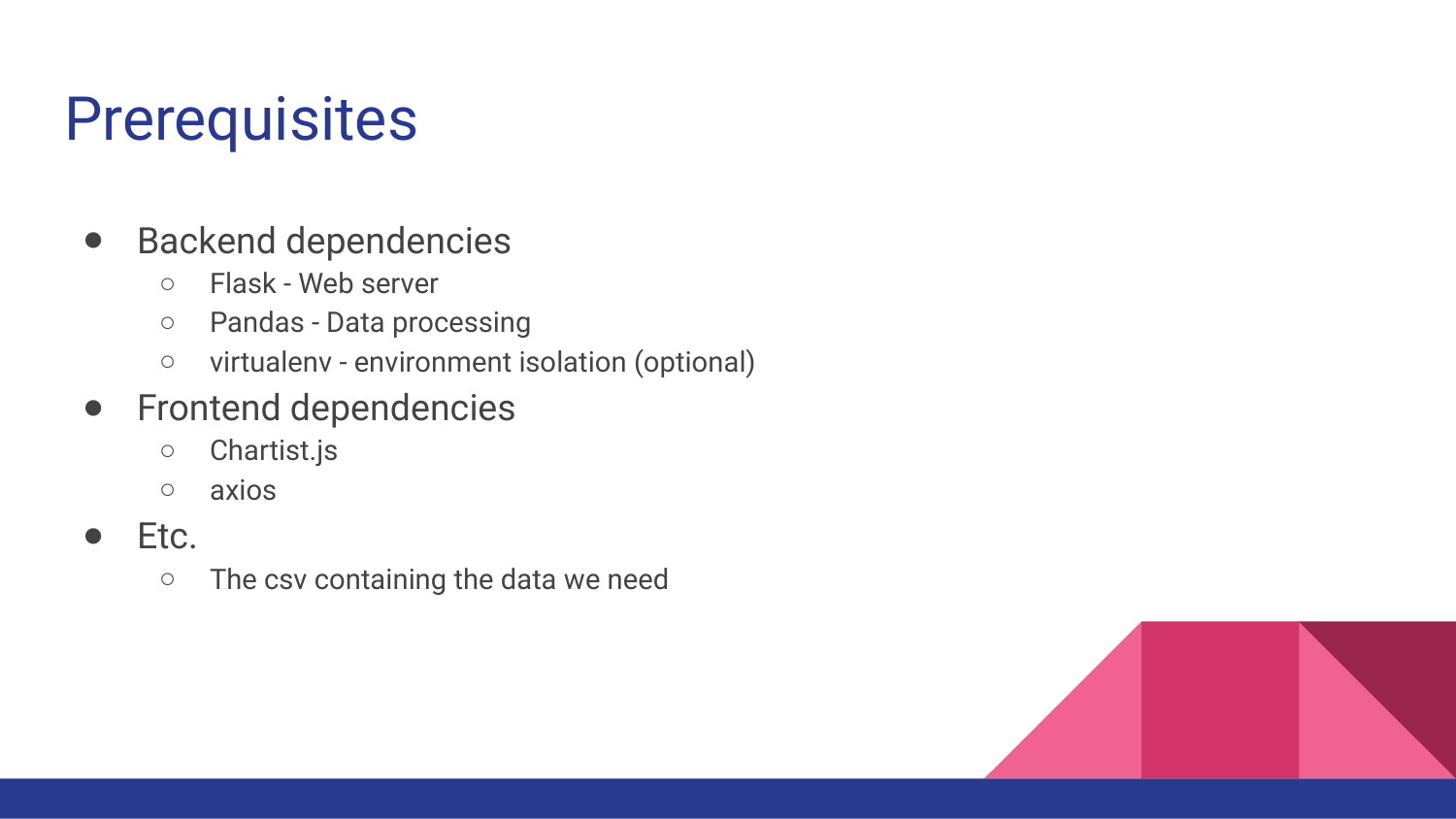

# Prerequisites
Backend dependencies
Flask - Web server
Pandas - Data processing
virtualenv - environment isolation (optional)
Frontend dependencies
Chartist.js
axios
Etc.
The csv containing the data we need